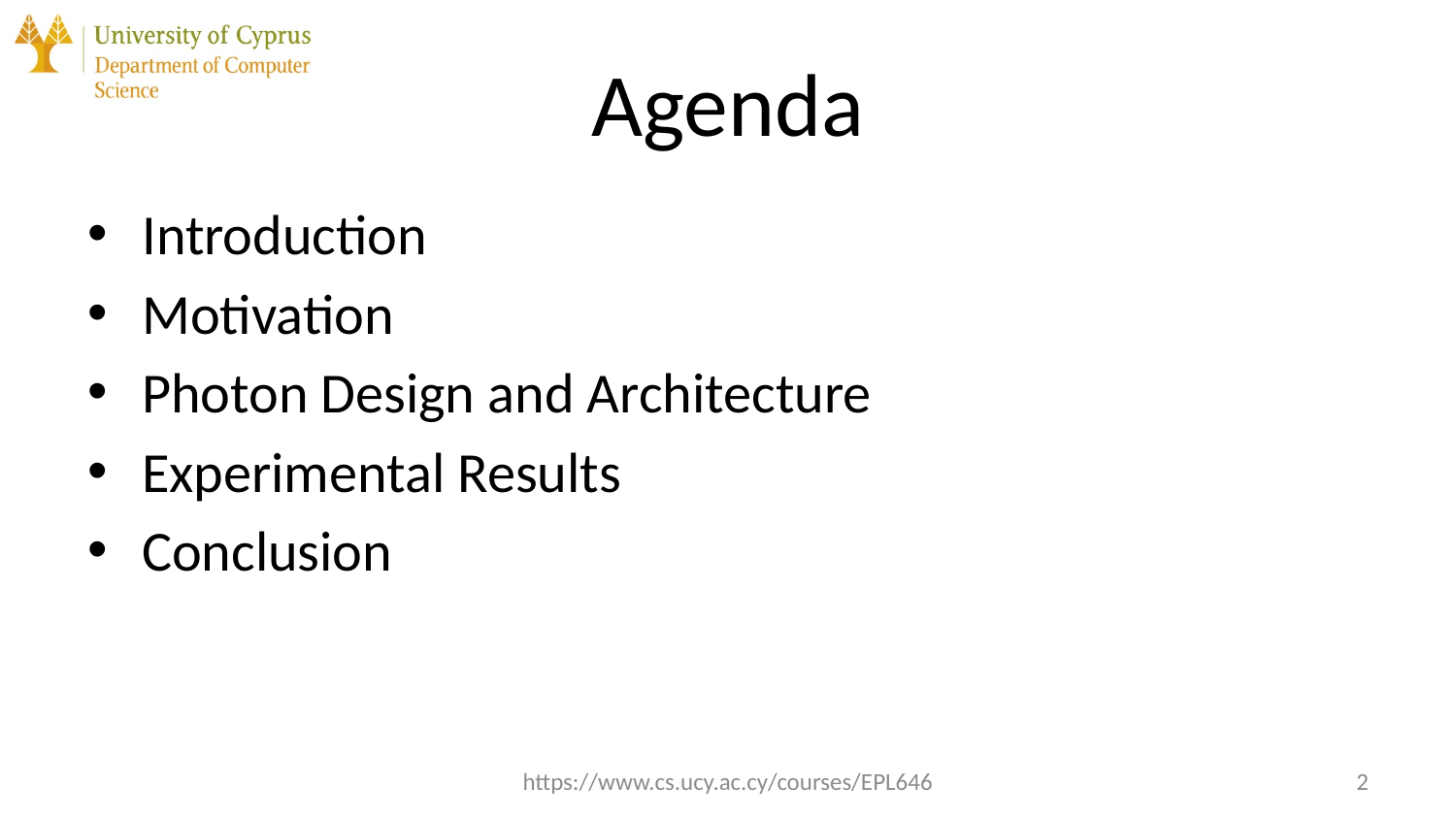

# Agenda
Introduction
Motivation
Photon Design and Architecture
Experimental Results
Conclusion

https://www.cs.ucy.ac.cy/courses/EPL646
2